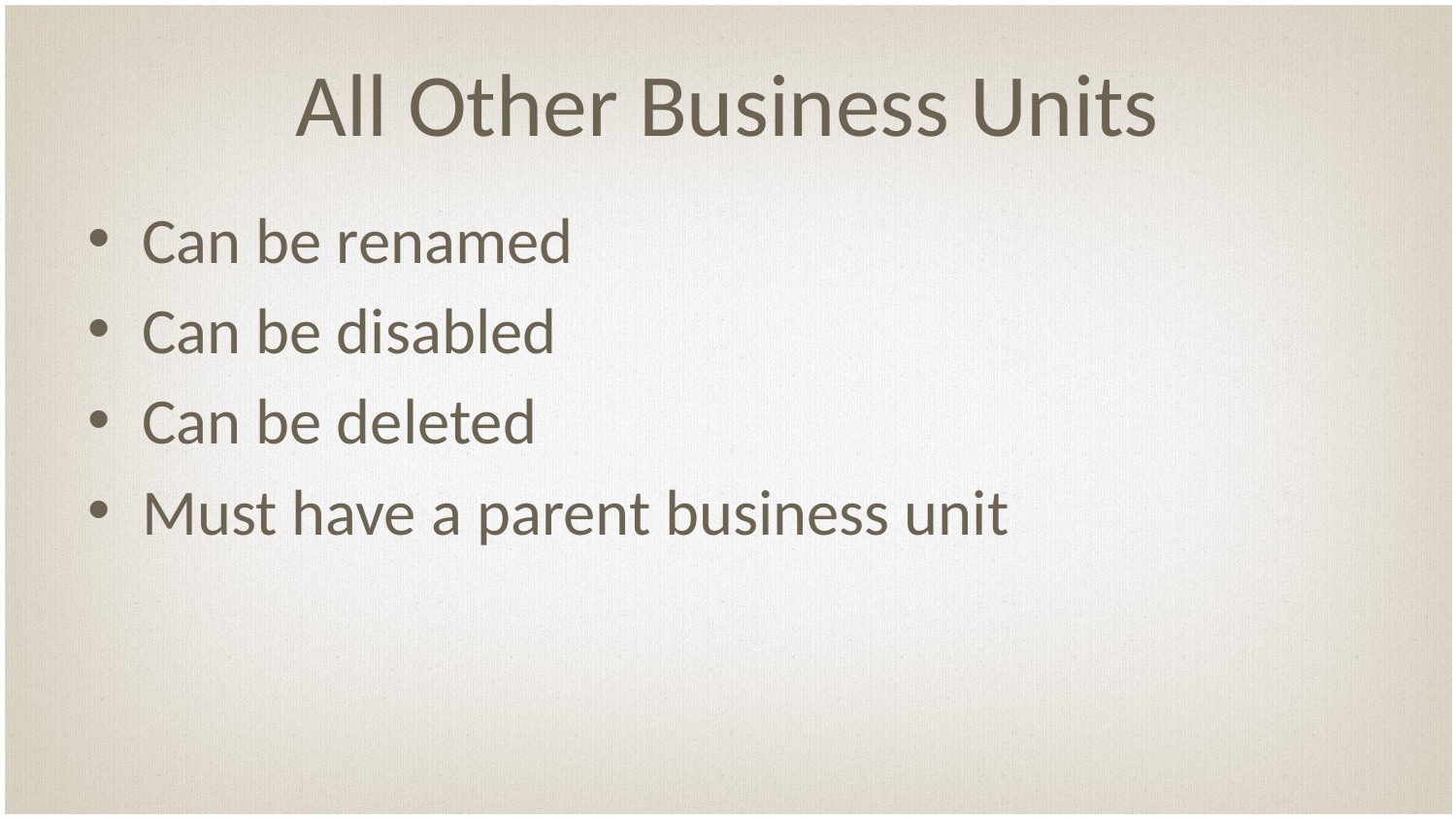

# All Other Business Units
Can be renamed
Can be disabled
Can be deleted
Must have a parent business unit